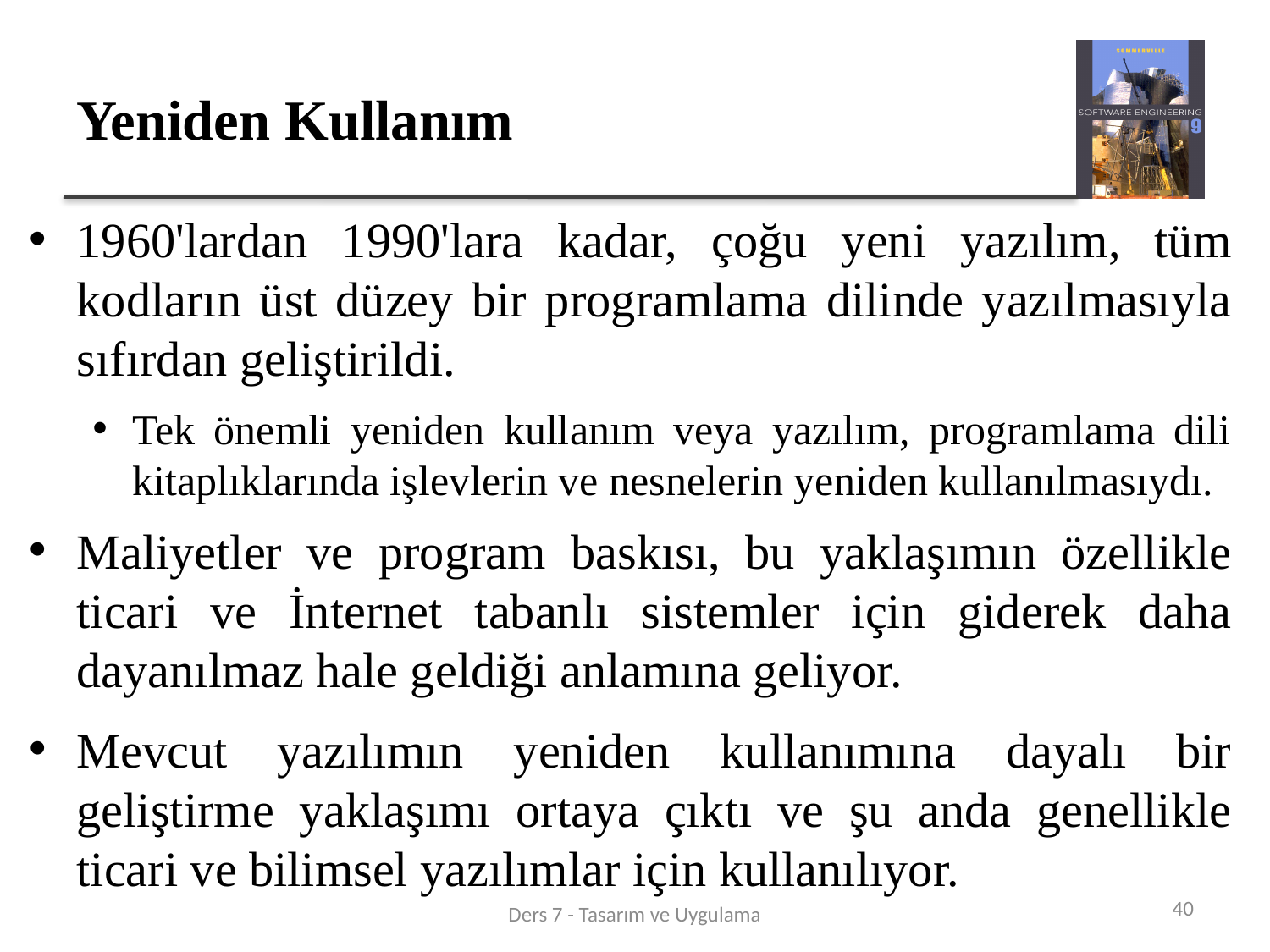

# Yeniden Kullanım
1960'lardan 1990'lara kadar, çoğu yeni yazılım, tüm kodların üst düzey bir programlama dilinde yazılmasıyla sıfırdan geliştirildi.
Tek önemli yeniden kullanım veya yazılım, programlama dili kitaplıklarında işlevlerin ve nesnelerin yeniden kullanılmasıydı.
Maliyetler ve program baskısı, bu yaklaşımın özellikle ticari ve İnternet tabanlı sistemler için giderek daha dayanılmaz hale geldiği anlamına geliyor.
Mevcut yazılımın yeniden kullanımına dayalı bir geliştirme yaklaşımı ortaya çıktı ve şu anda genellikle ticari ve bilimsel yazılımlar için kullanılıyor.
40
Ders 7 - Tasarım ve Uygulama